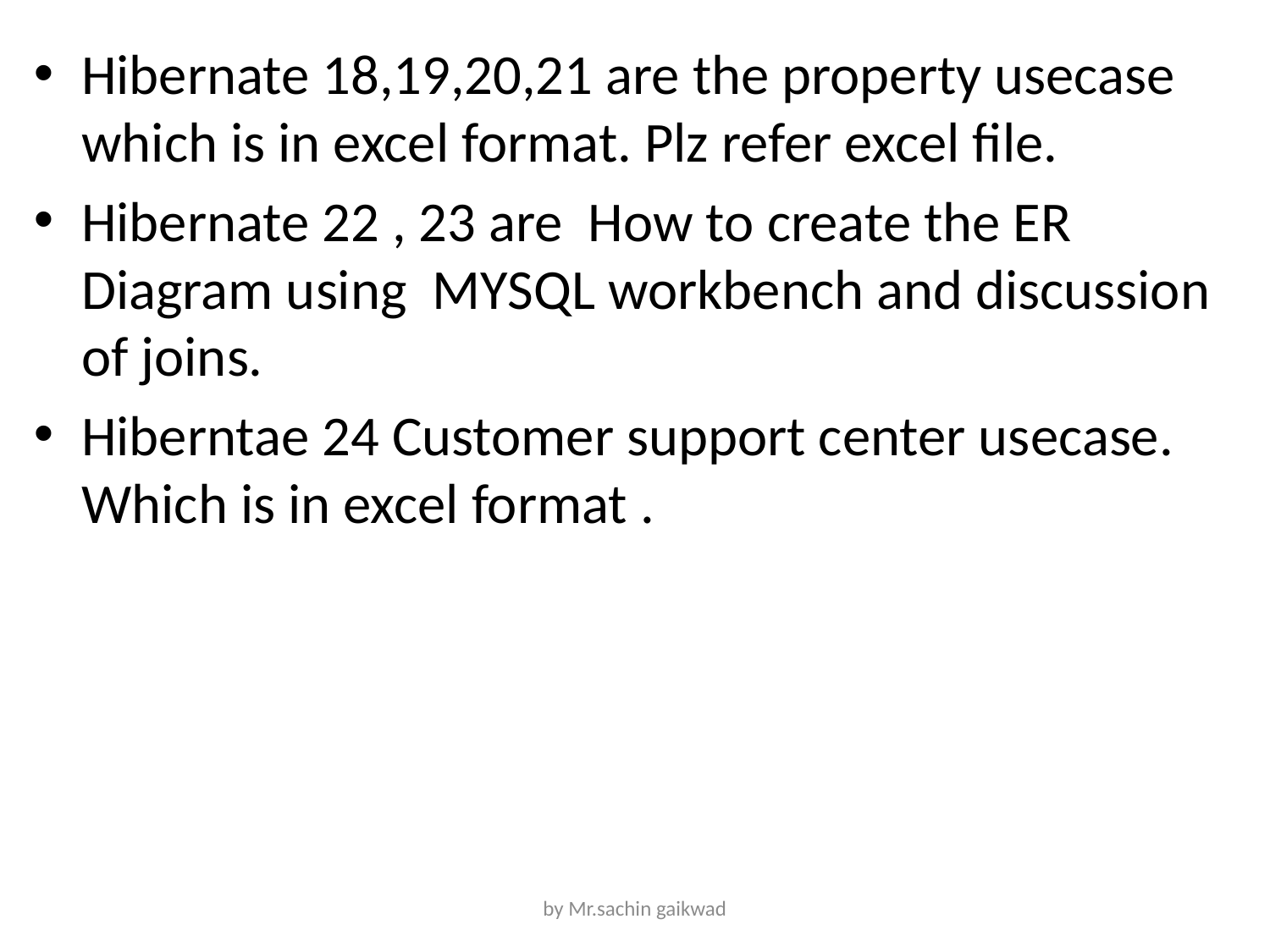

Hibernate 18,19,20,21 are the property usecase which is in excel format. Plz refer excel file.
Hibernate 22 , 23 are  How to create the ER Diagram using  MYSQL workbench and discussion of joins.
Hiberntae 24 Customer support center usecase. Which is in excel format .
by Mr.sachin gaikwad